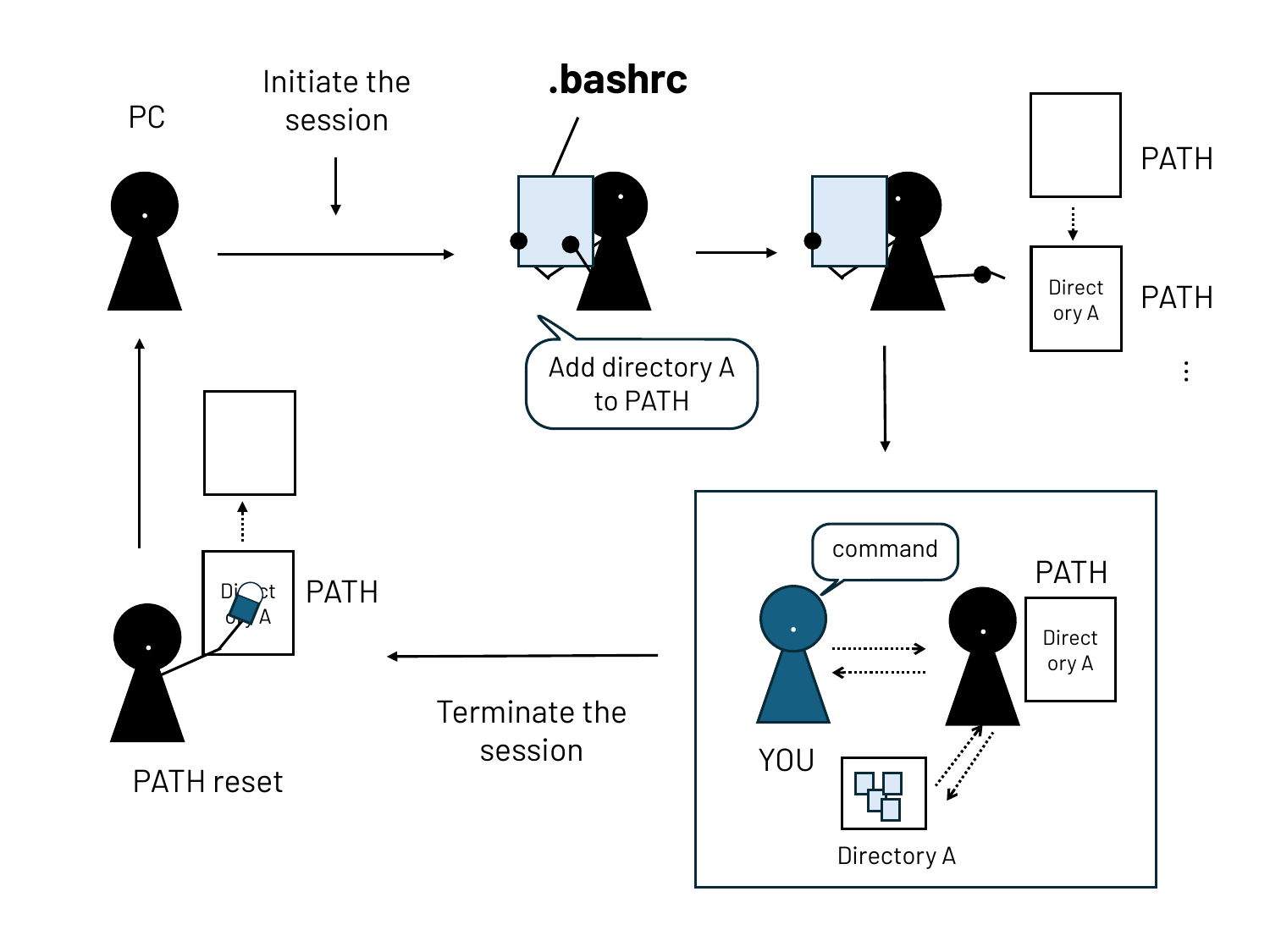

.bashrc
Initiate the session
PC

PATH
..
..
..

Directory A

PATH

Add directory A to PATH
…

command
PATH
Directory A
PATH

..
..

Directory A
..

Terminate the session
YOU
PATH reset

Directory A